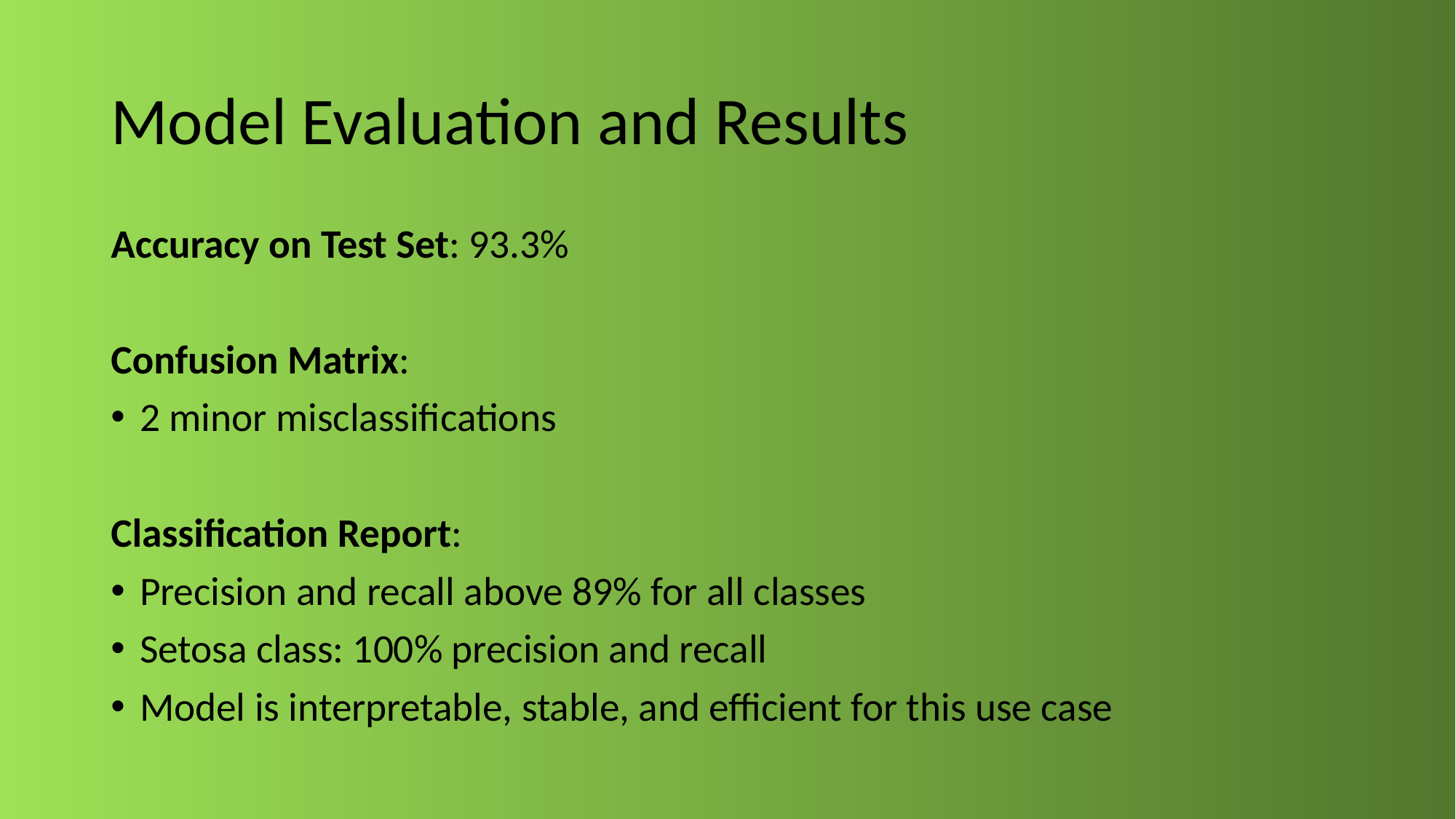

# Model Evaluation and Results
Accuracy on Test Set: 93.3%

Confusion Matrix:
2 minor misclassifications

Classification Report:
Precision and recall above 89% for all classes
Setosa class: 100% precision and recall
Model is interpretable, stable, and efficient for this use case